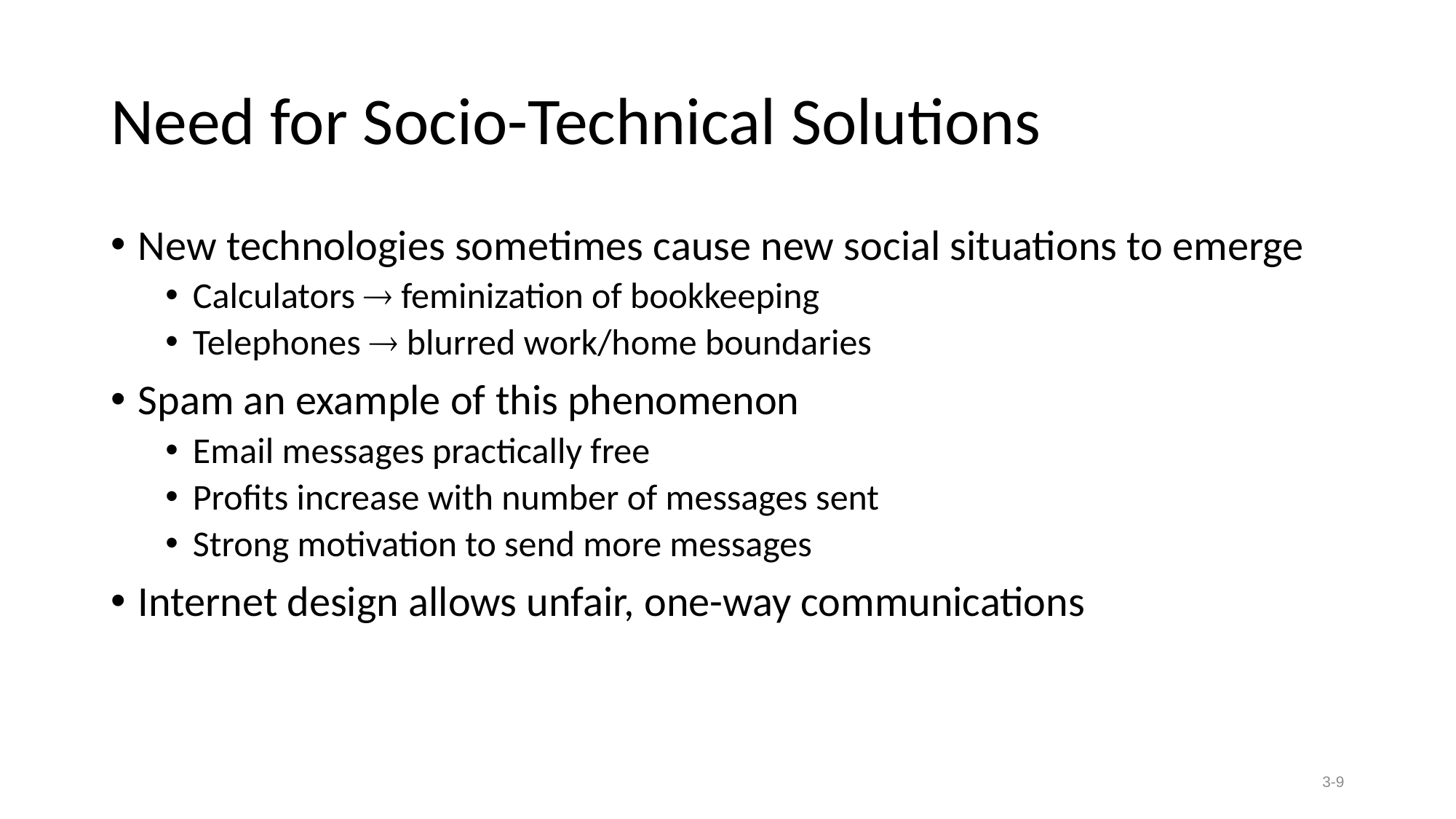

# Need for Socio-Technical Solutions
New technologies sometimes cause new social situations to emerge
Calculators → feminization of bookkeeping
Telephones → blurred work/home boundaries
Spam an example of this phenomenon
Email messages practically free
Profits increase with number of messages sent
Strong motivation to send more messages
Internet design allows unfair, one-way communications

3-9